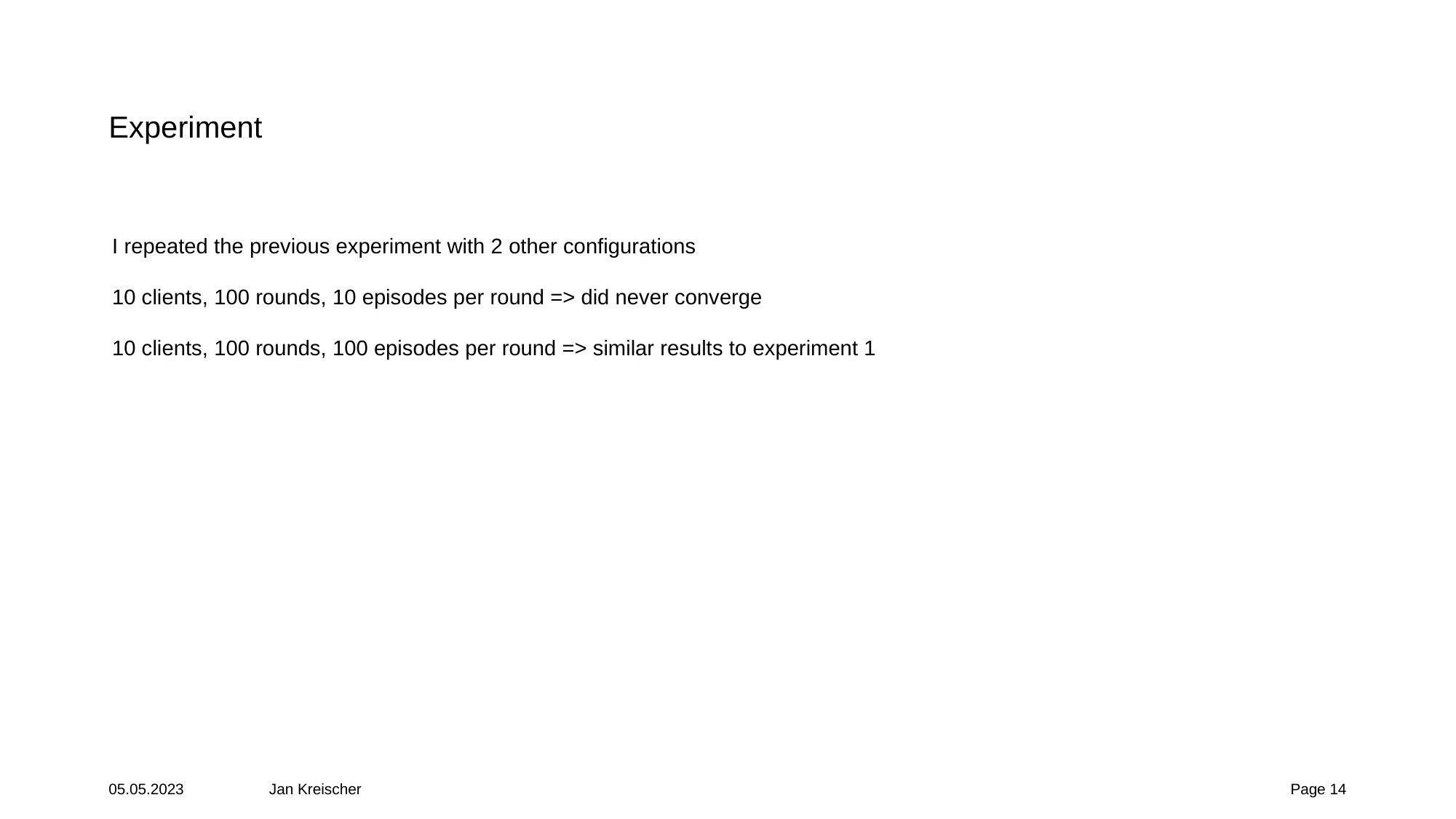

# Experiment

I repeated the previous experiment with 2 other configurations

10 clients, 100 rounds, 10 episodes per round => did never converge

10 clients, 100 rounds, 100 episodes per round => similar results to experiment 1
05.05.2023
Jan Kreischer
Page 14